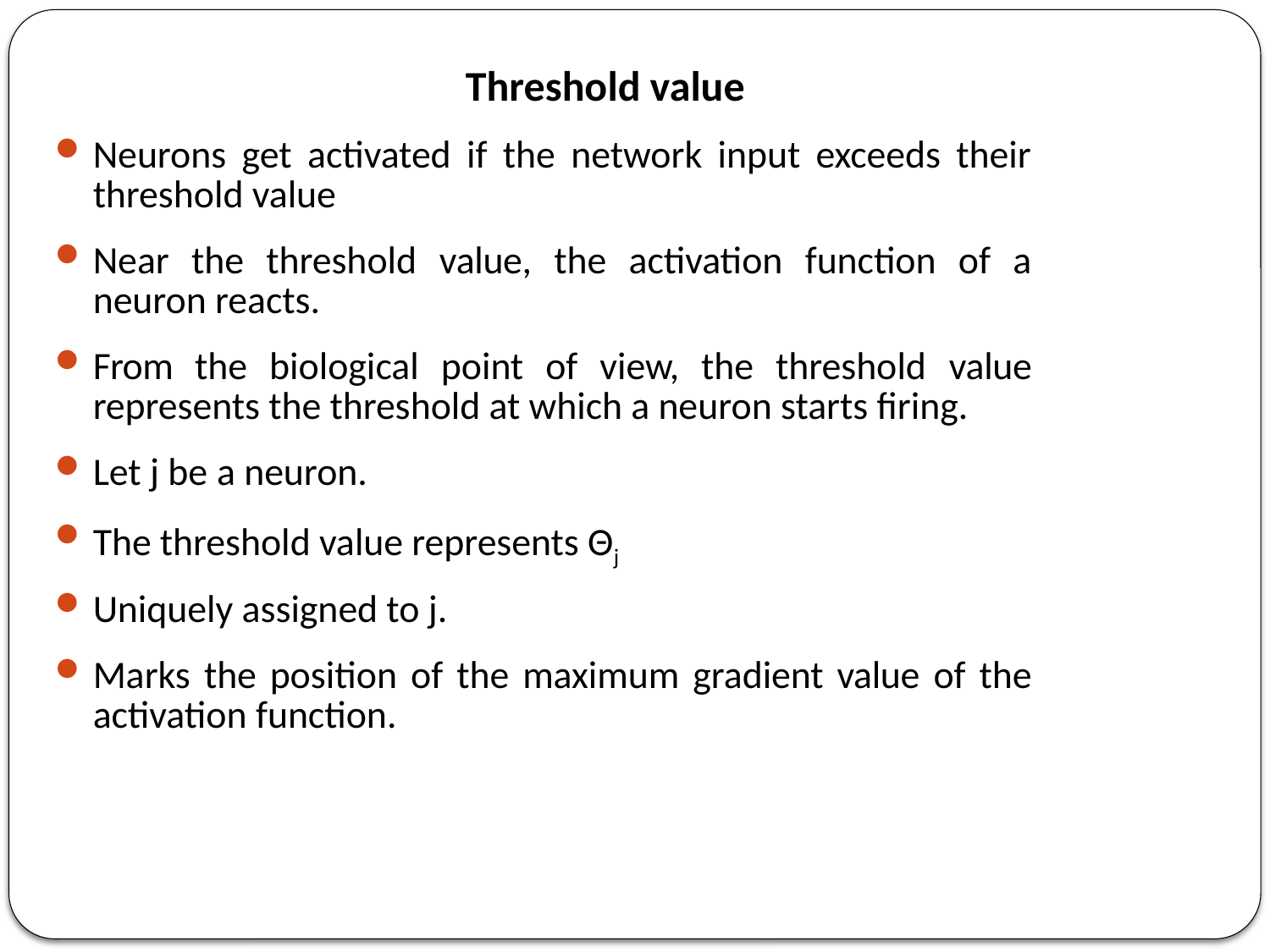

Threshold value
Neurons get activated if the network input exceeds their threshold value
Near the threshold value, the activation function of a neuron reacts.
From the biological point of view, the threshold value represents the threshold at which a neuron starts firing.
Let j be a neuron.
The threshold value represents Θj
Uniquely assigned to j.
Marks the position of the maximum gradient value of the activation function.